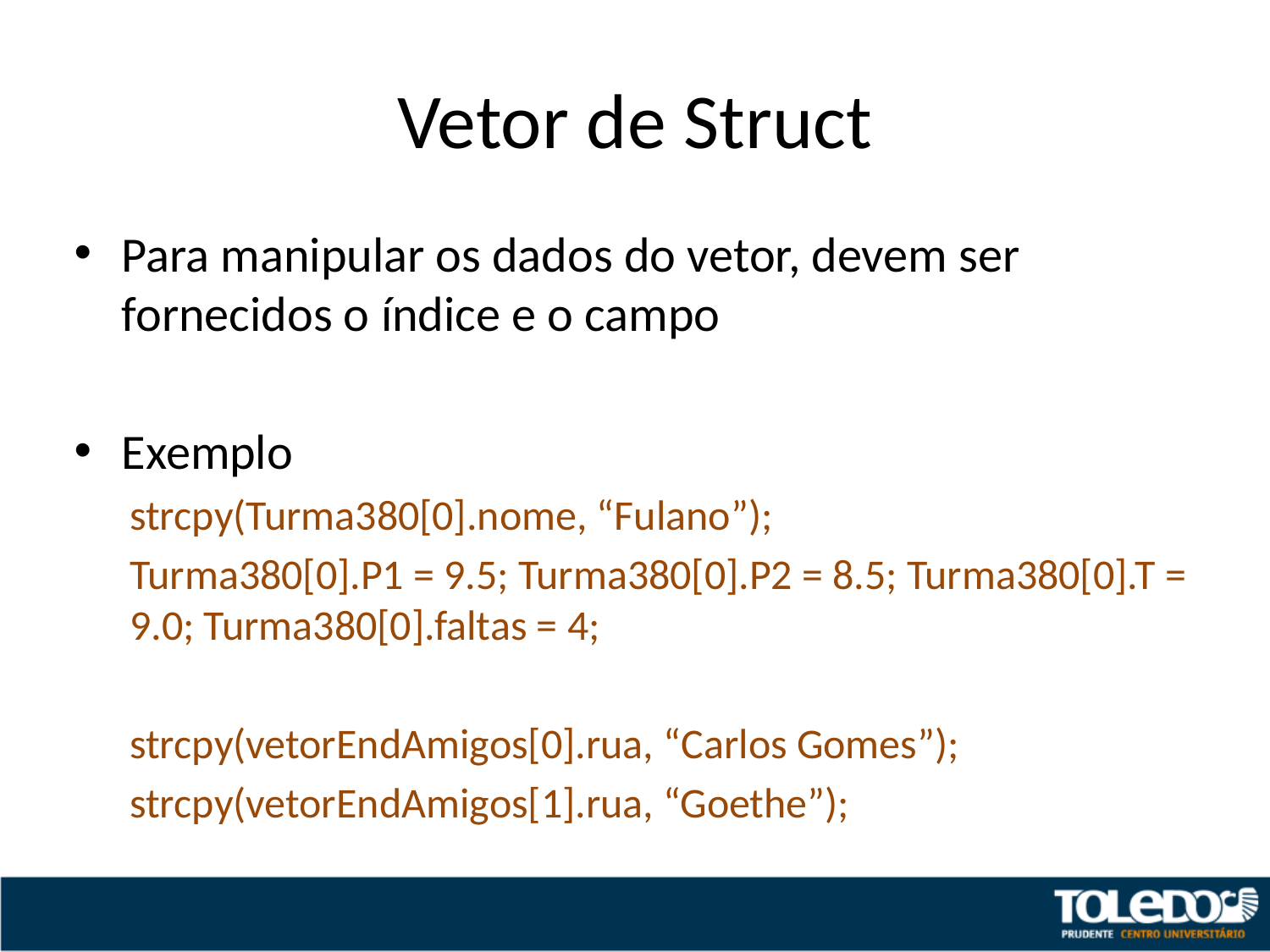

# Vetor de Struct
Para manipular os dados do vetor, devem ser fornecidos o índice e o campo

Exemplo
strcpy(Turma380[0].nome, “Fulano”);
Turma380[0].P1 = 9.5; Turma380[0].P2 = 8.5; Turma380[0].T = 9.0; Turma380[0].faltas = 4;

strcpy(vetorEndAmigos[0].rua, “Carlos Gomes”);
strcpy(vetorEndAmigos[1].rua, “Goethe”);